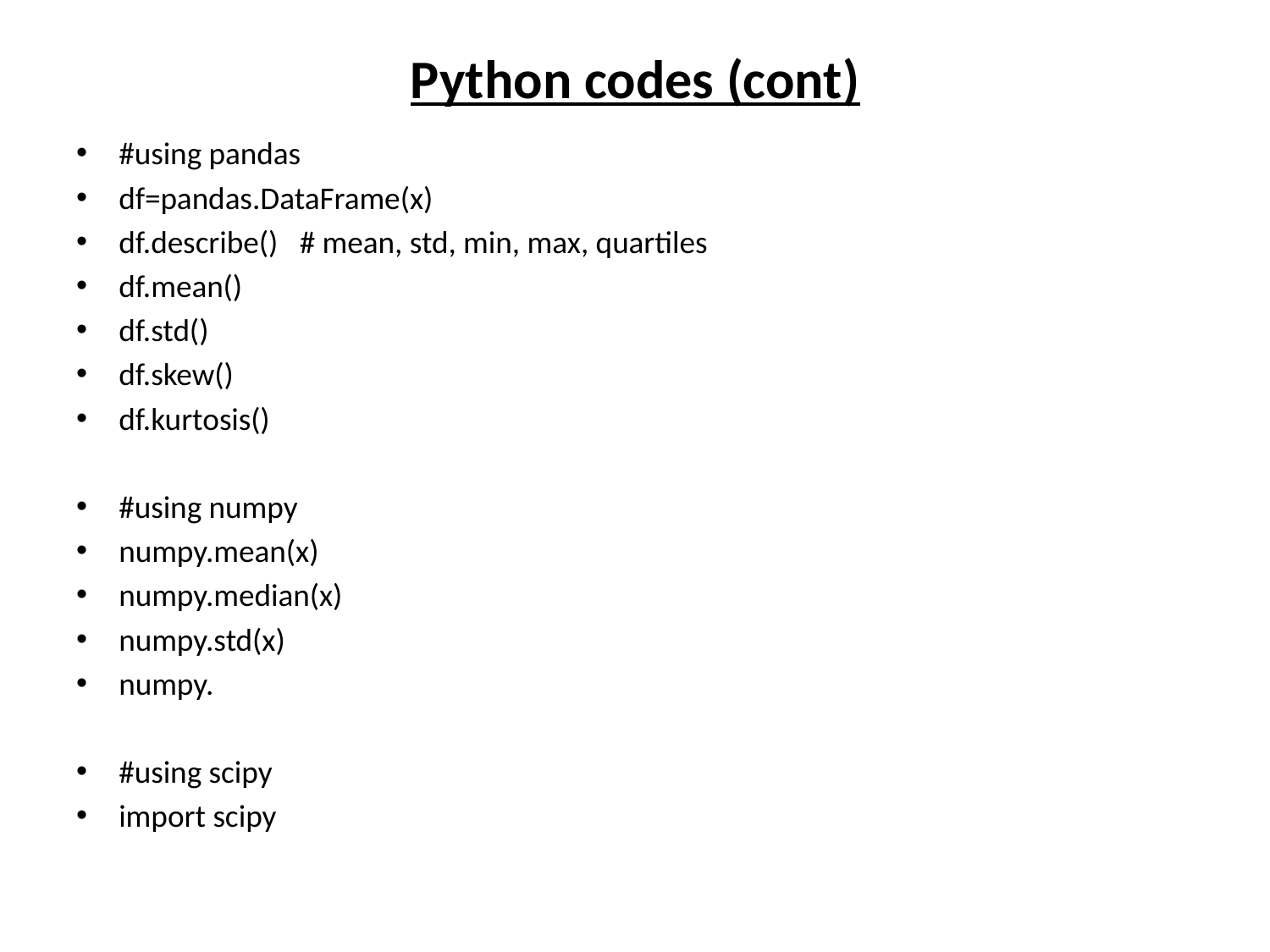

# Python codes (cont)
#using pandas
df=pandas.DataFrame(x)
df.describe()   # mean, std, min, max, quartiles
df.mean()
df.std()
df.skew()
df.kurtosis()

#using numpy
numpy.mean(x)
numpy.median(x)
numpy.std(x)
numpy.

#using scipy
import scipy